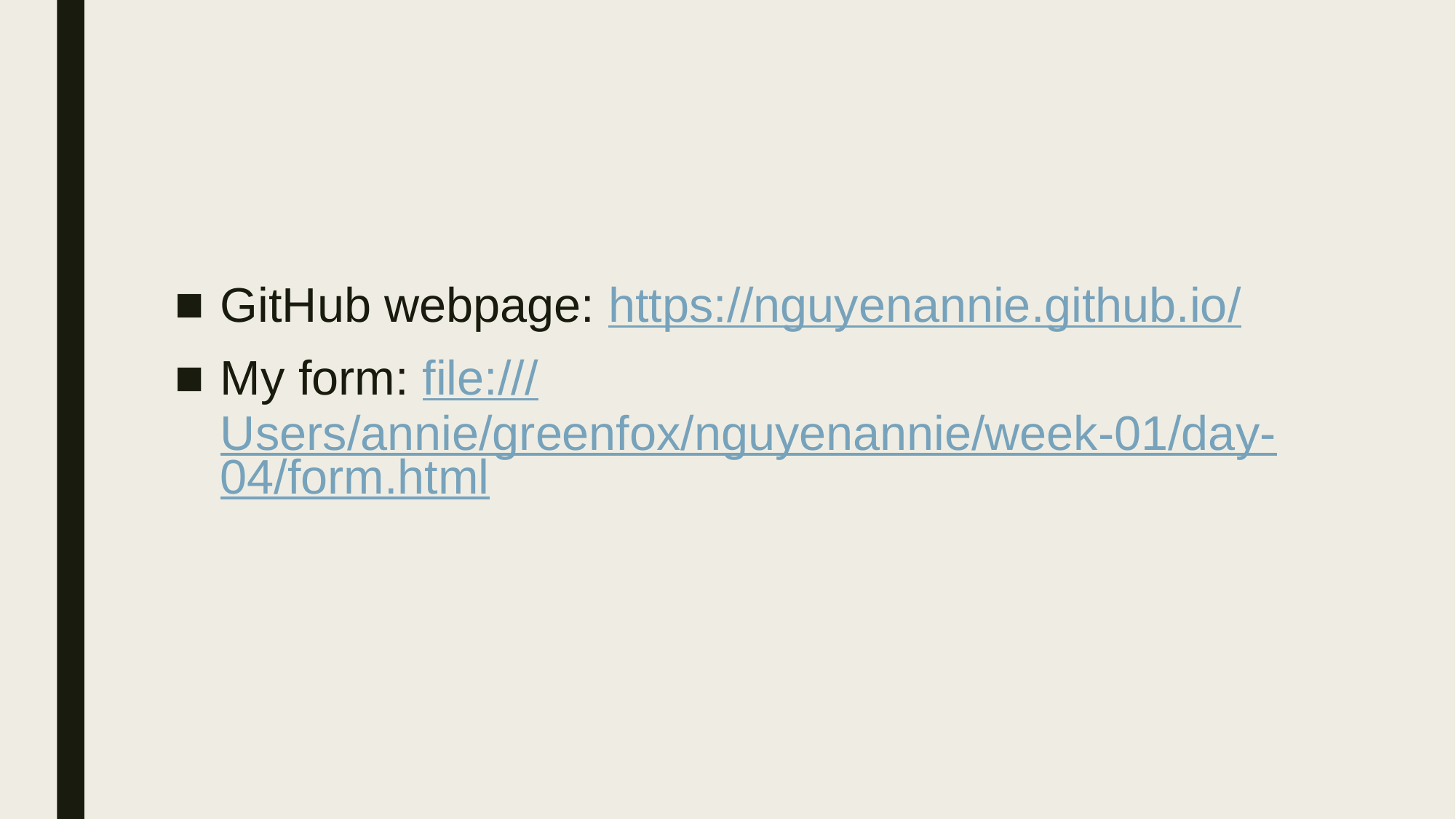

#
GitHub webpage: https://nguyenannie.github.io/
My form: file:///Users/annie/greenfox/nguyenannie/week-01/day-04/form.html